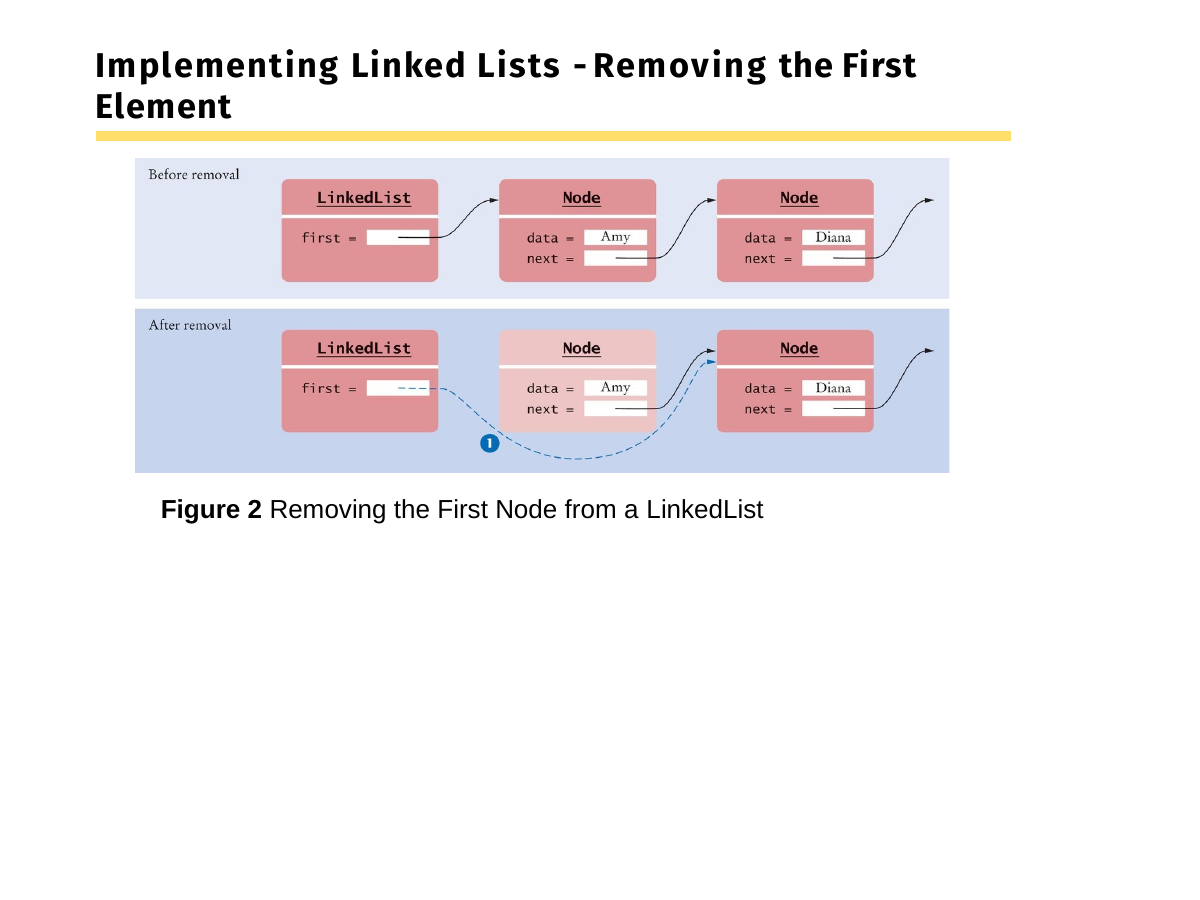

# Implementing Linked Lists - Removing the First  Element

Figure 2 Removing the First Node from a LinkedList